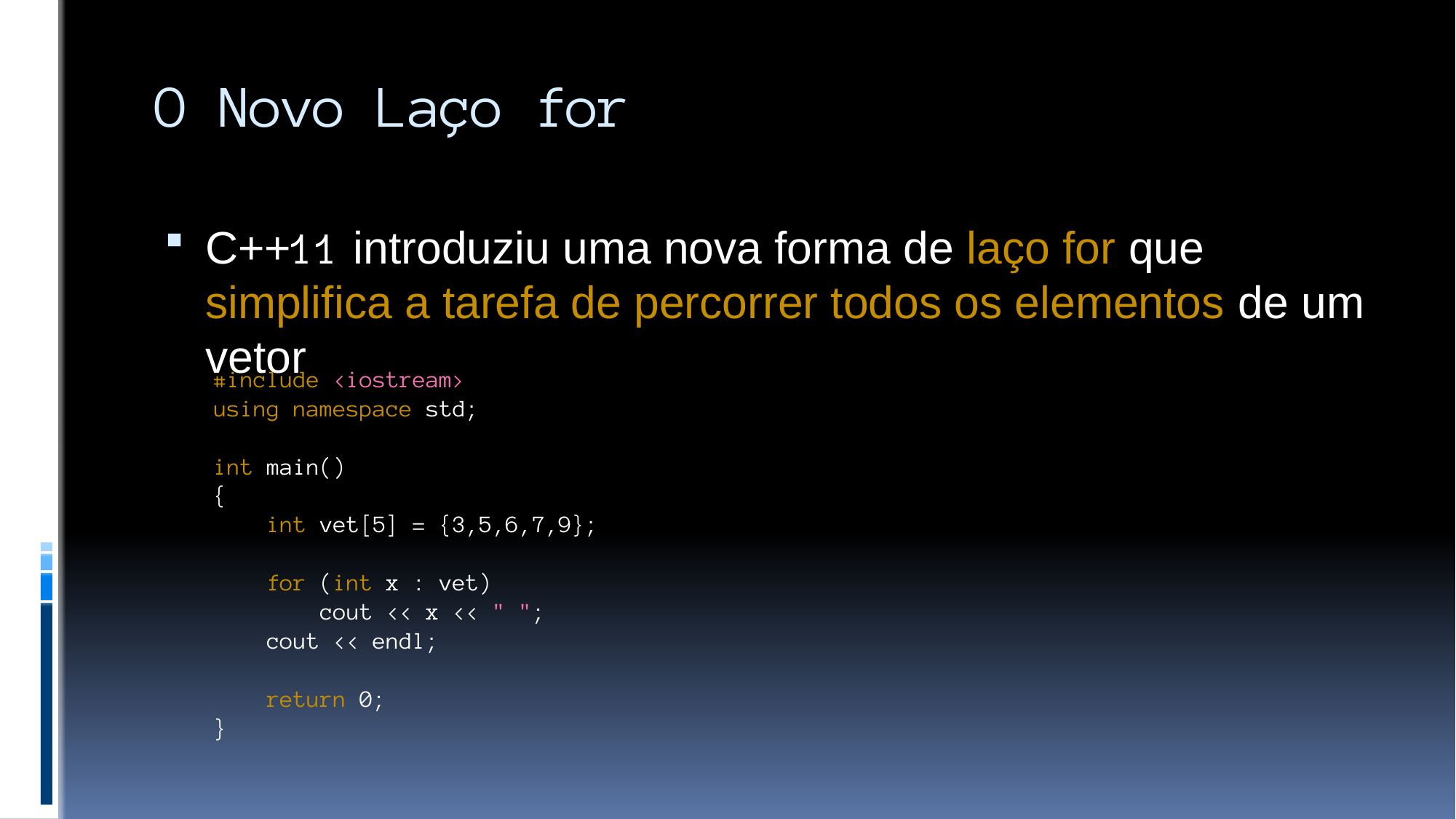

# O Novo Laço for
C++11 introduziu uma nova forma de laço for que simplifica a tarefa de percorrer todos os elementos de um vetor
#include <iostream>
using namespace std;

int main()
{
    int vet[5] = {3,5,6,7,9};

    for (int x : vet)
        cout << x << " ";
    cout << endl;

    return 0;
}